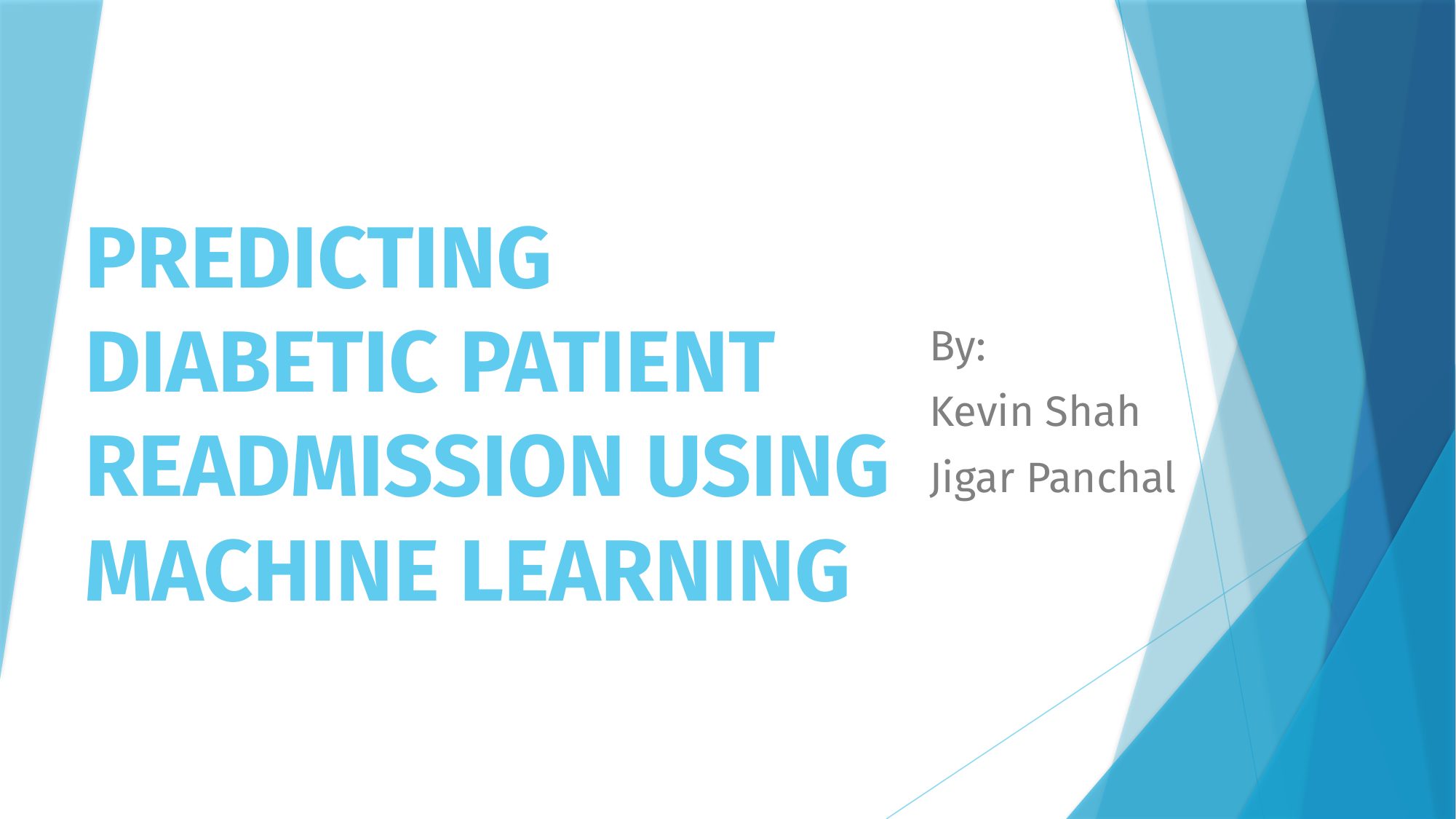

# PREDICTING DIABETIC PATIENT READMISSION USING MACHINE LEARNING
By:
Kevin Shah
Jigar Panchal